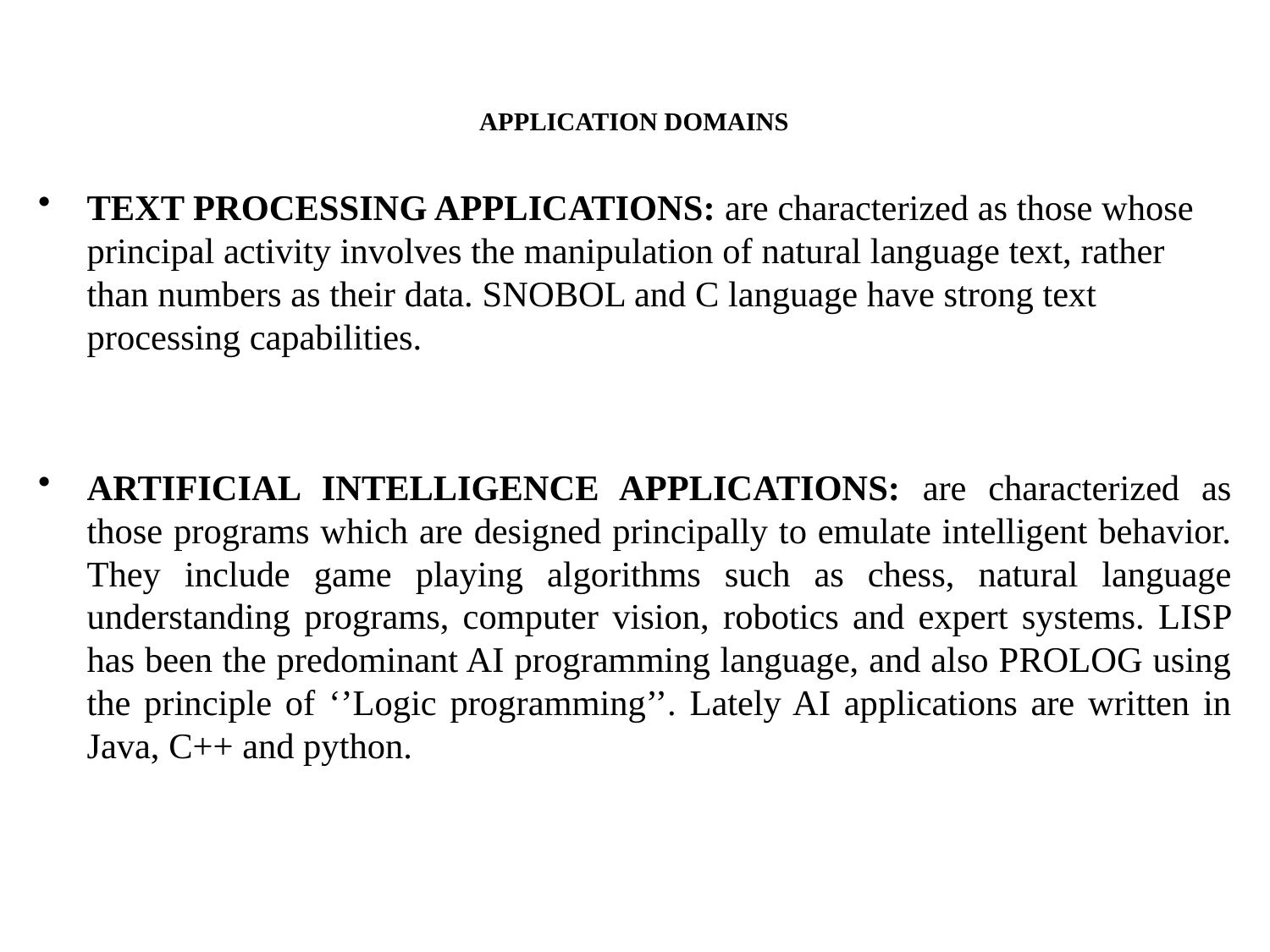

# APPLICATION DOMAINS

TEXT PROCESSING APPLICATIONS: are characterized as those whose principal activity involves the manipulation of natural language text, rather than numbers as their data. SNOBOL and C language have strong text processing capabilities.

ARTIFICIAL INTELLIGENCE APPLICATIONS: are characterized as those programs which are designed principally to emulate intelligent behavior. They include game playing algorithms such as chess, natural language understanding programs, computer vision, robotics and expert systems. LISP has been the predominant AI programming language, and also PROLOG using the principle of ‘’Logic programming’’. Lately AI applications are written in Java, C++ and python.

27